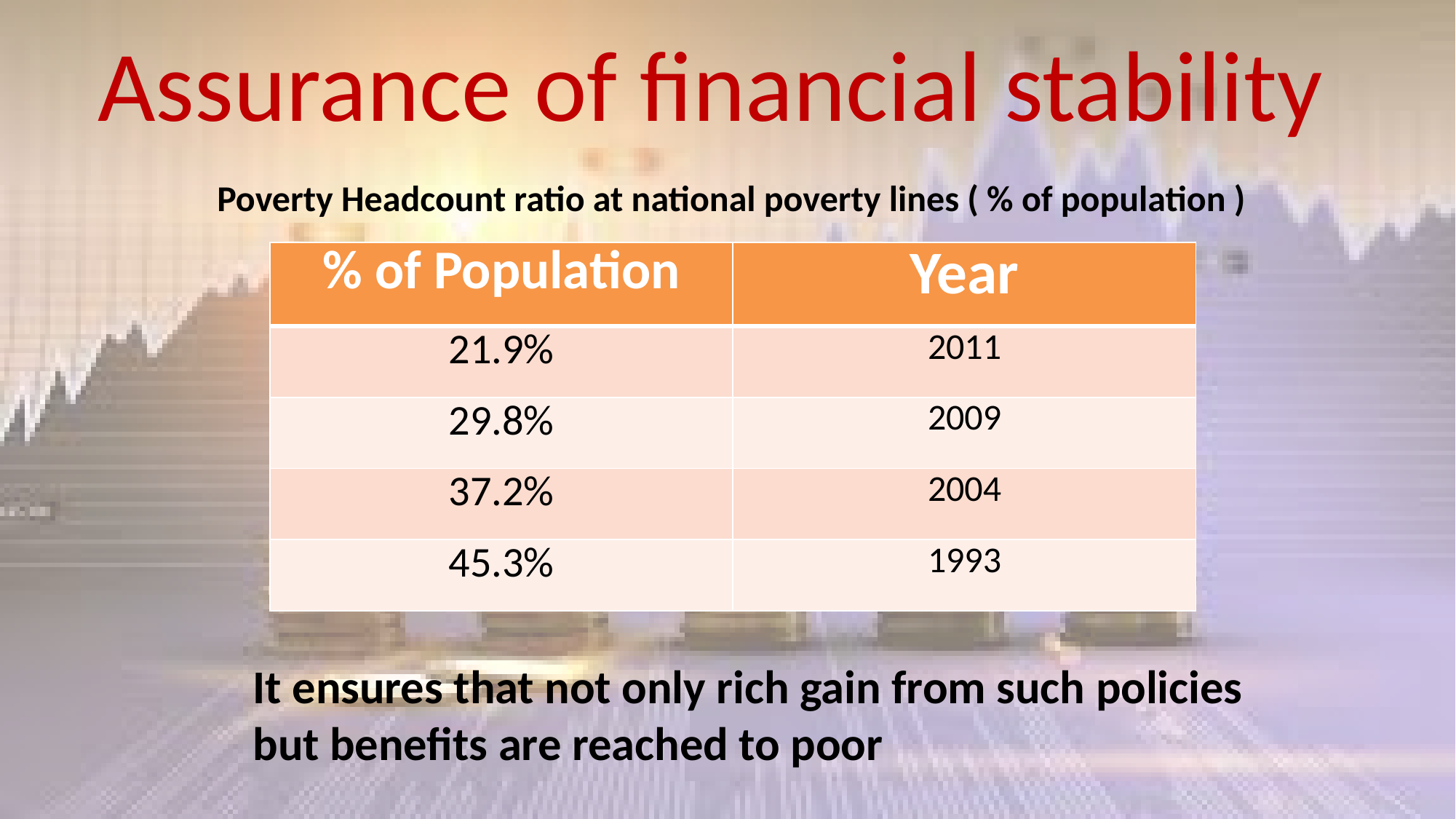

Assurance of financial stability
Poverty Headcount ratio at national poverty lines ( % of population )
| % of Population | Year |
| --- | --- |
| 21.9% | 2011 |
| 29.8% | 2009 |
| 37.2% | 2004 |
| 45.3% | 1993 |
It ensures that not only rich gain from such policies but benefits are reached to poor